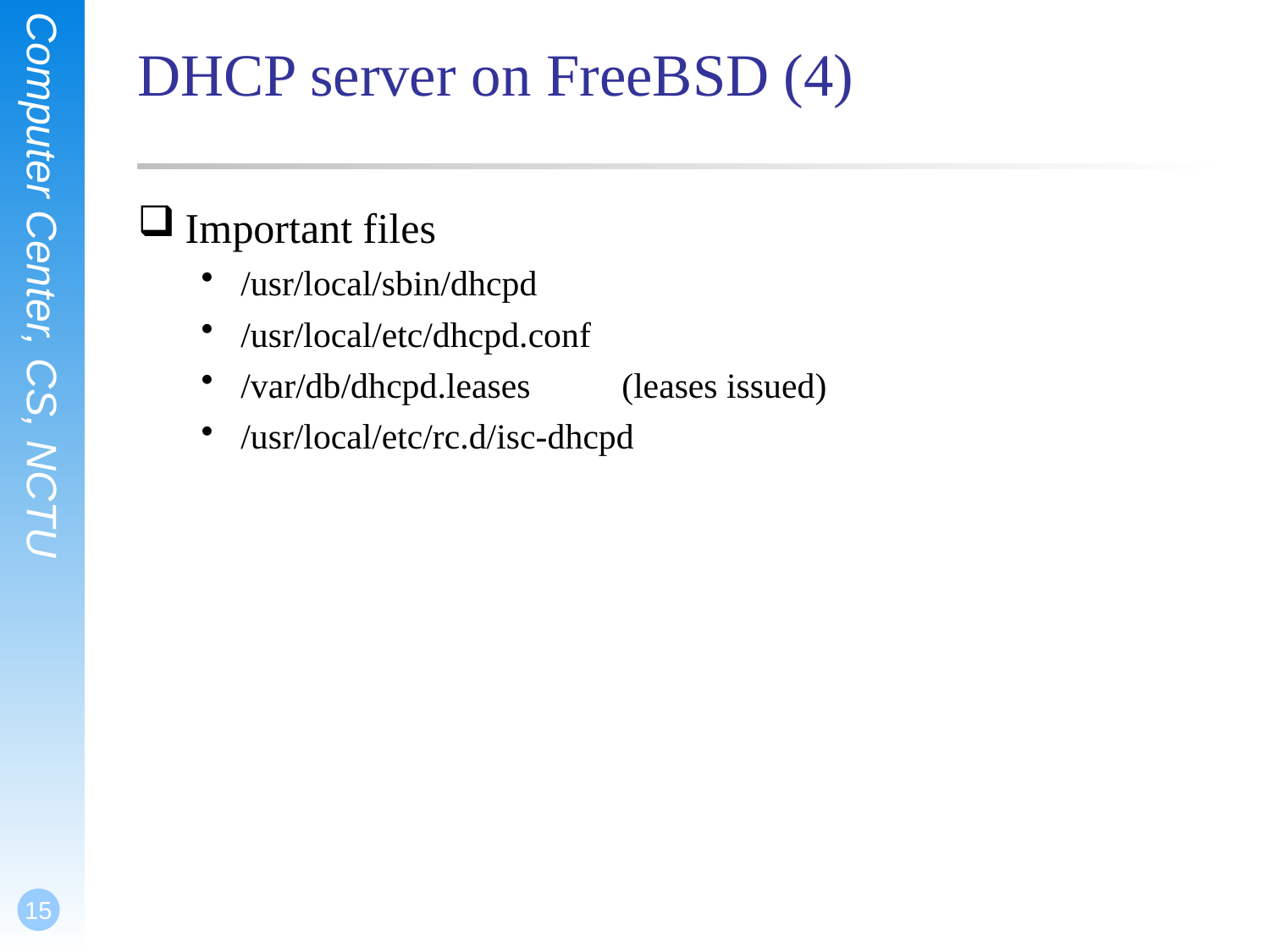

# DHCP server on FreeBSD (4)
Important files
/usr/local/sbin/dhcpd
/usr/local/etc/dhcpd.conf
/var/db/dhcpd.leases	(leases issued)
/usr/local/etc/rc.d/isc-dhcpd